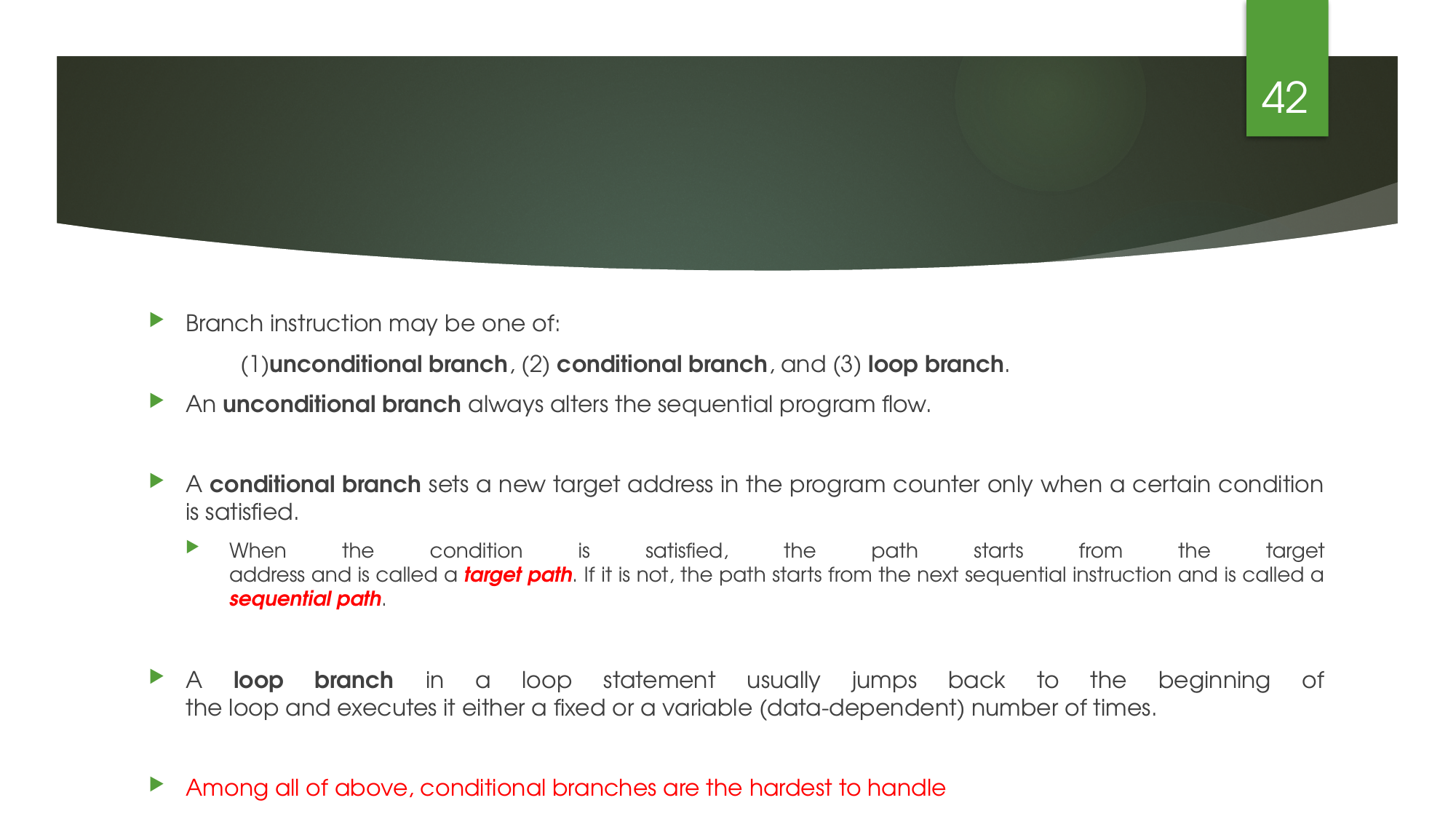

42
#
Branch instruction may be one of:
	(1)unconditional branch, (2) conditional branch, and (3) loop branch.
An unconditional branch always alters the sequential program flow.

A conditional branch sets a new target address in the program counter only when a certain condition is satisfied.
When the condition is satisfied, the path starts from the target
address and is called a target path. If it is not, the path starts from the next sequential instruction and is called a sequential path.

A loop branch in a loop statement usually jumps back to the beginning of
the loop and executes it either a fixed or a variable (data-dependent) number of times.

Among all of above, conditional branches are the hardest to handle